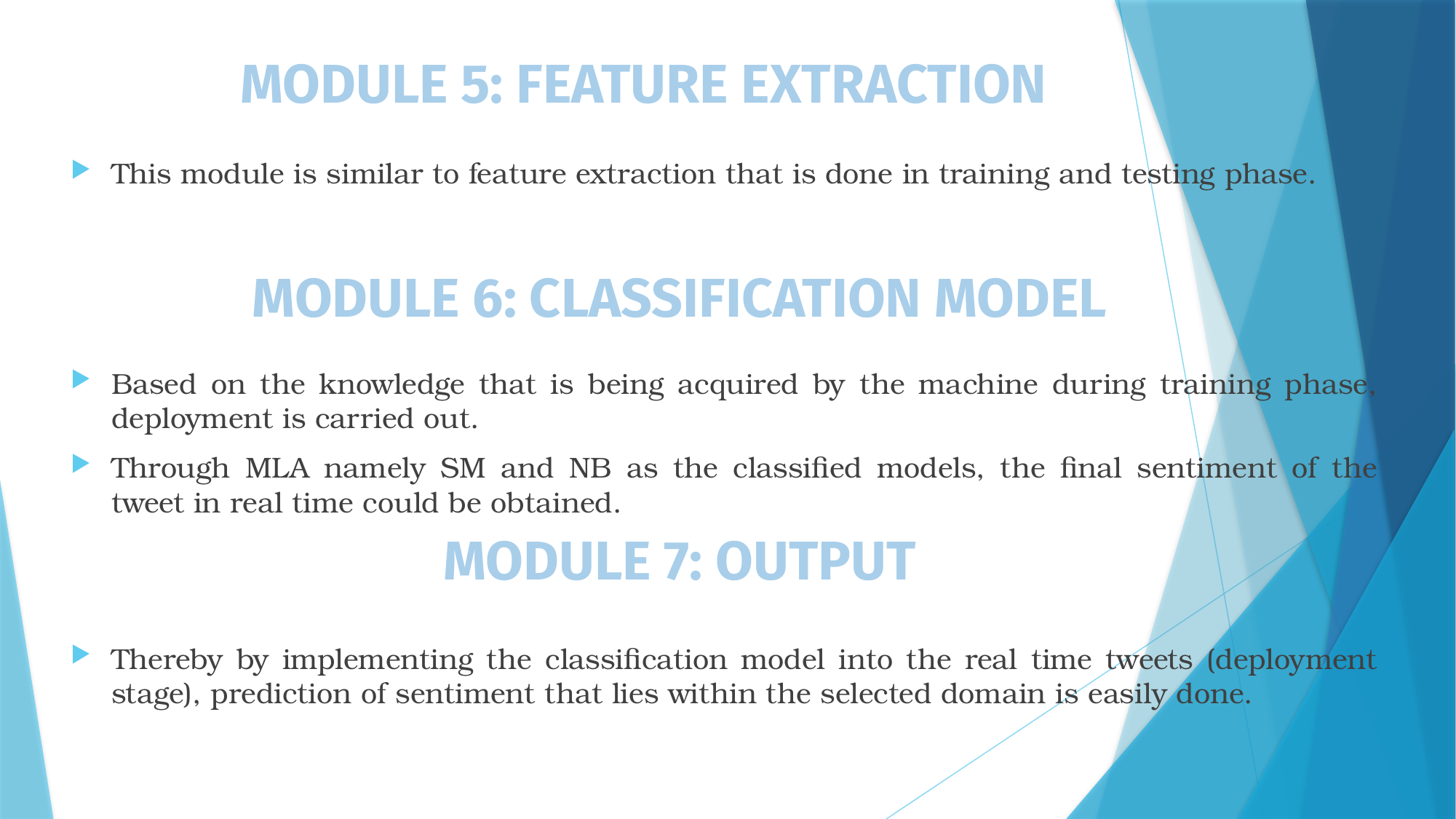

# MODULE 5: FEATURE EXTRACTION
This module is similar to feature extraction that is done in training and testing phase.

Based on the knowledge that is being acquired by the machine during training phase, deployment is carried out.
Through MLA namely SM and NB as the classified models, the final sentiment of the tweet in real time could be obtained.

Thereby by implementing the classification model into the real time tweets (deployment stage), prediction of sentiment that lies within the selected domain is easily done.

MODULE 6: CLASSIFICATION MODEL
MODULE 7: OUTPUT